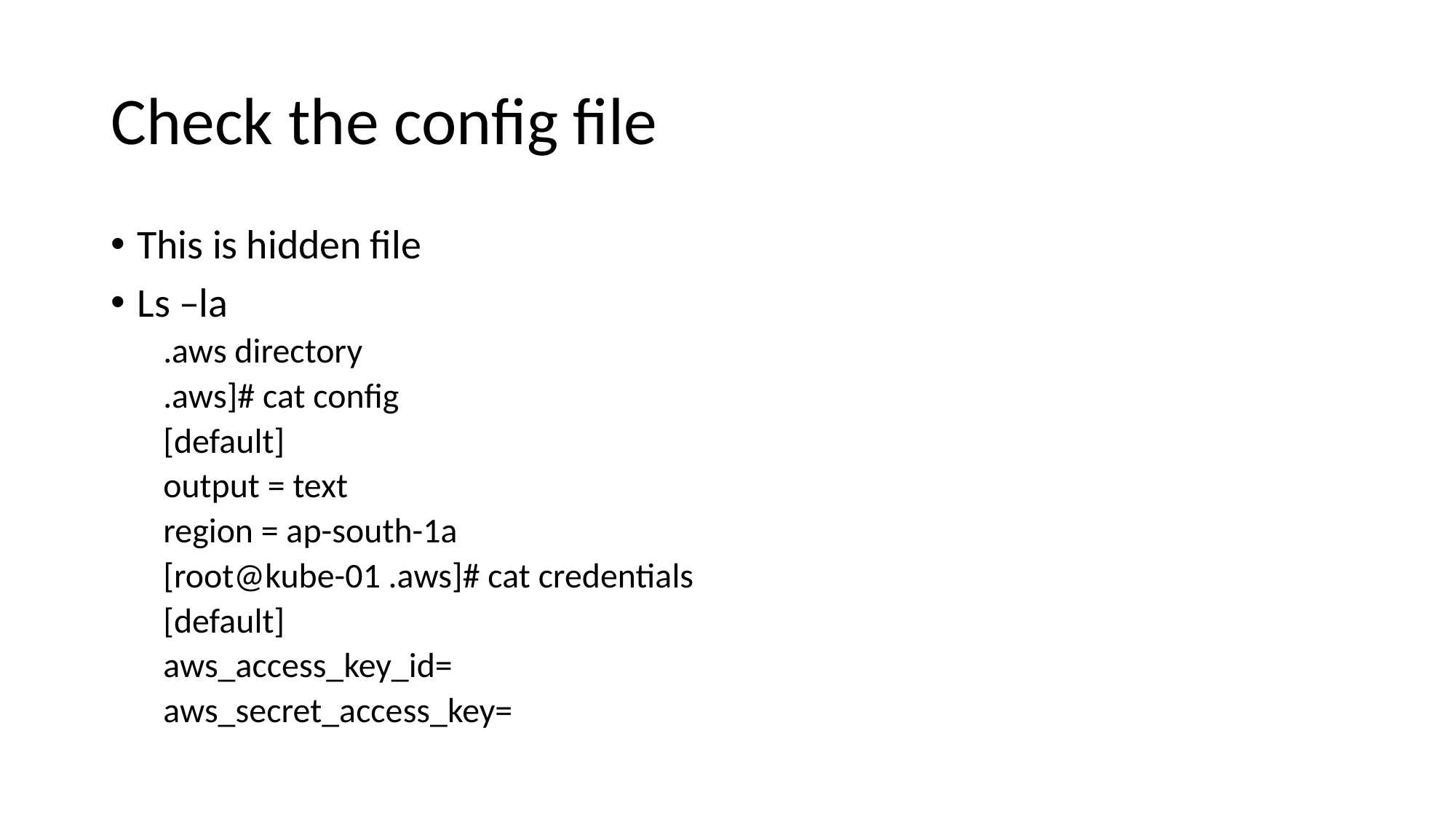

# Check the config file
This is hidden file
Ls –la
.aws directory
.aws]# cat config
[default]
output = text
region = ap-south-1a
[root@kube-01 .aws]# cat credentials
[default]
aws_access_key_id=
aws_secret_access_key=